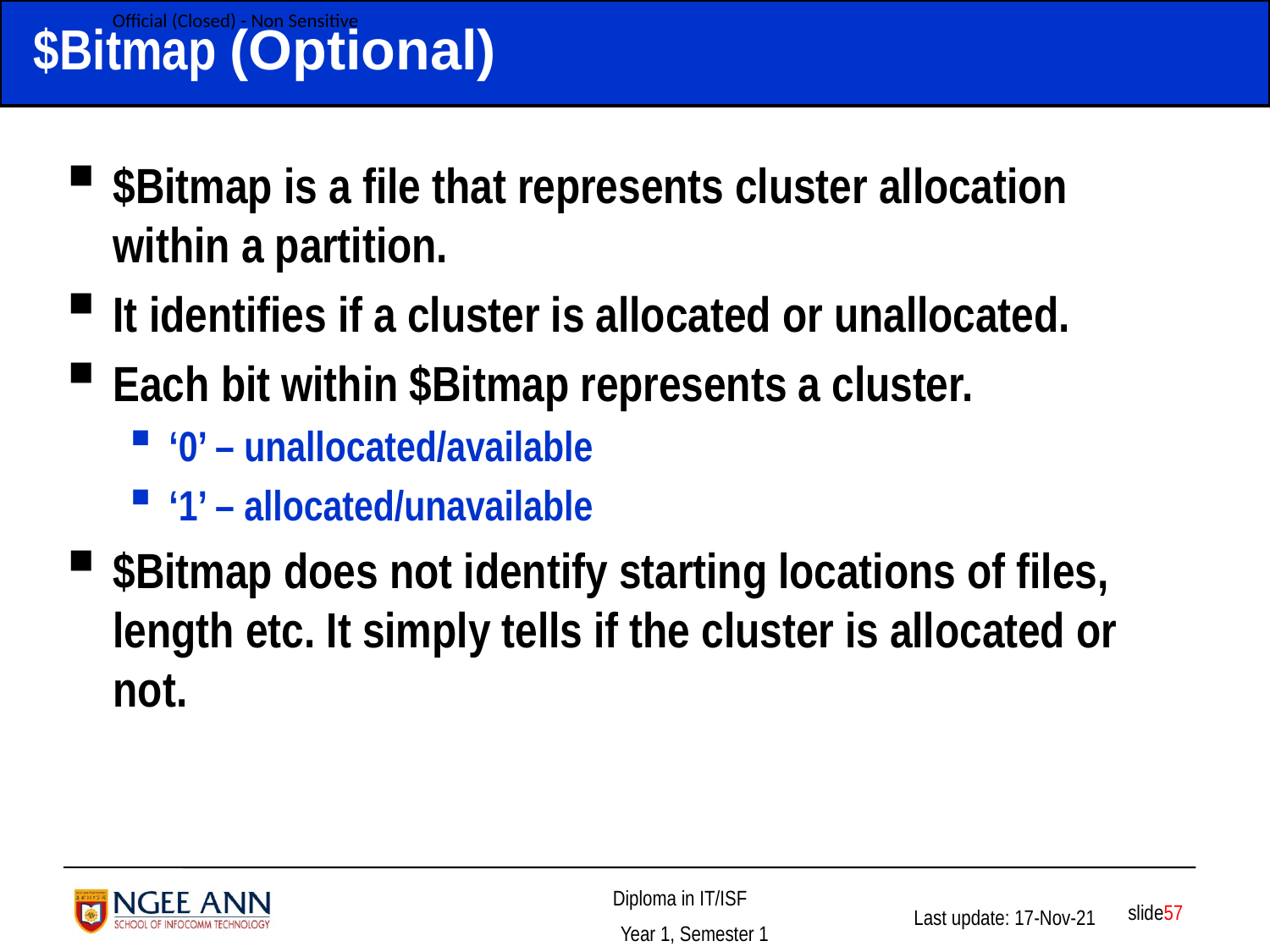

# $Bitmap (Optional)
$Bitmap is a file that represents cluster allocation within a partition.
It identifies if a cluster is allocated or unallocated.
Each bit within $Bitmap represents a cluster.
‘0’ – unallocated/available
‘1’ – allocated/unavailable
$Bitmap does not identify starting locations of files, length etc. It simply tells if the cluster is allocated or not.
    slide57